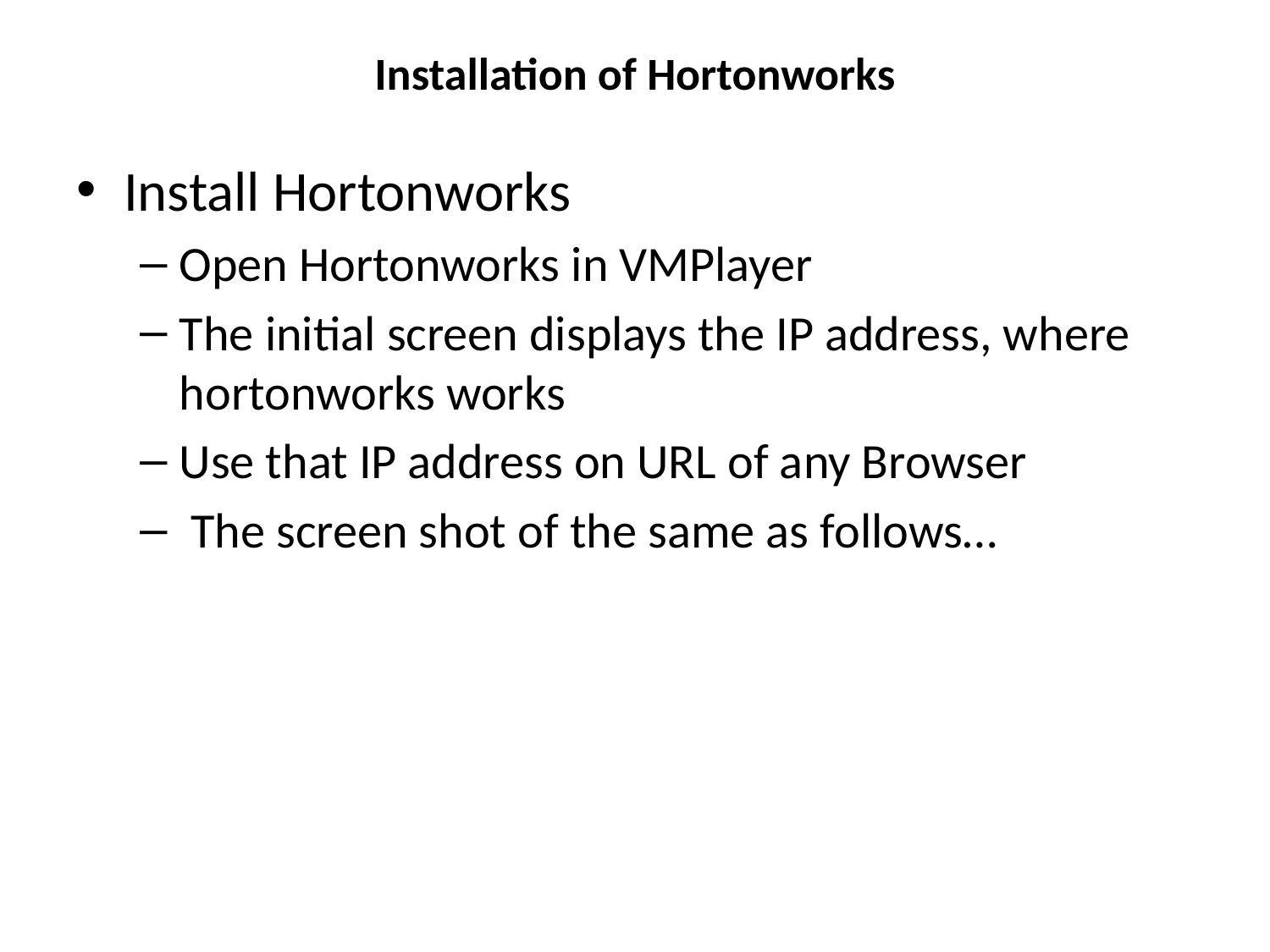

# Installation of Hortonworks
Install Hortonworks
Open Hortonworks in VMPlayer
The initial screen displays the IP address, where hortonworks works
Use that IP address on URL of any Browser
 The screen shot of the same as follows…